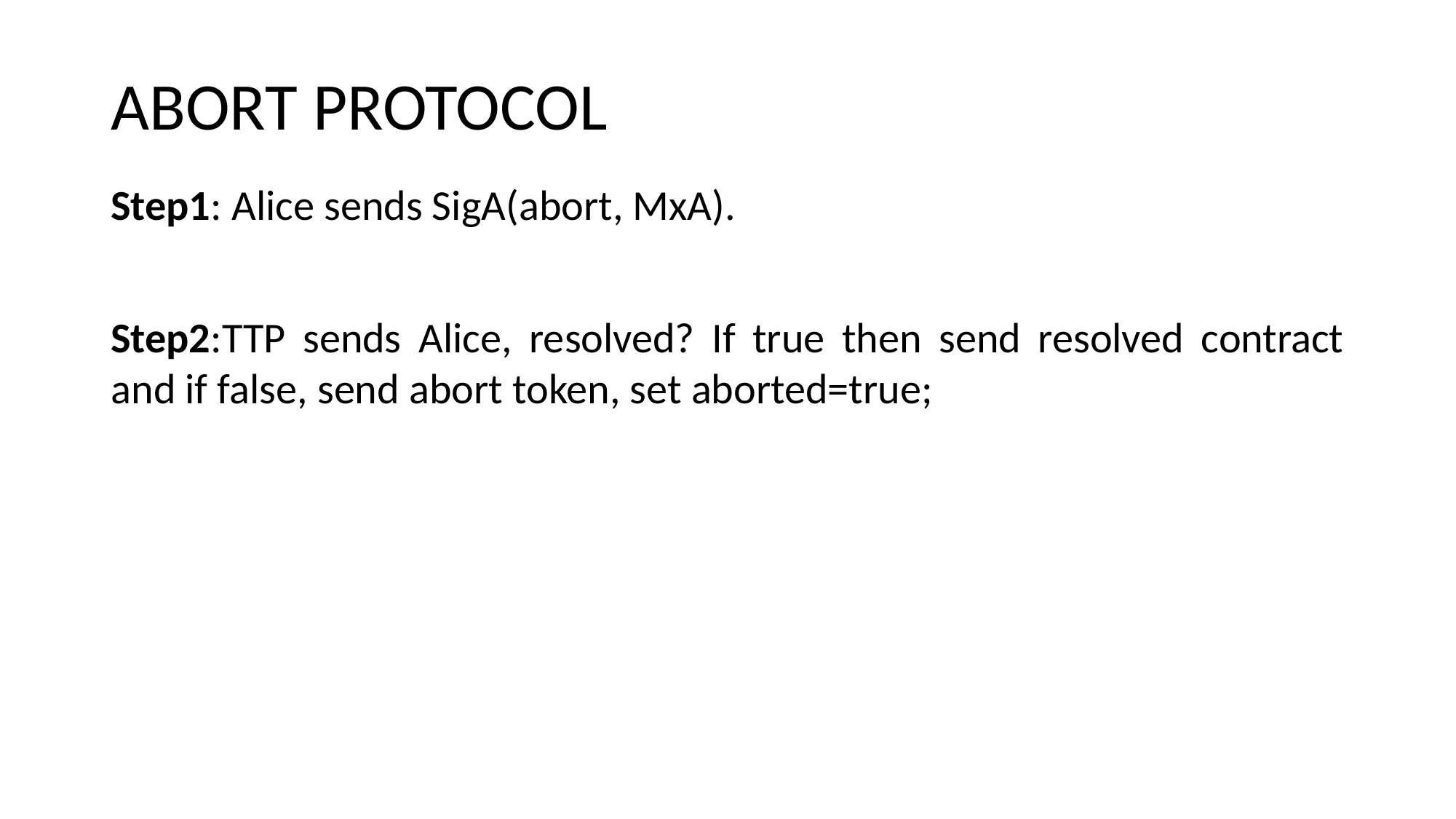

# ABORT PROTOCOL
Step1: Alice sends SigA(abort, MxA).

Step2:TTP sends Alice, resolved? If true then send resolved contract and if false, send abort token, set aborted=true;